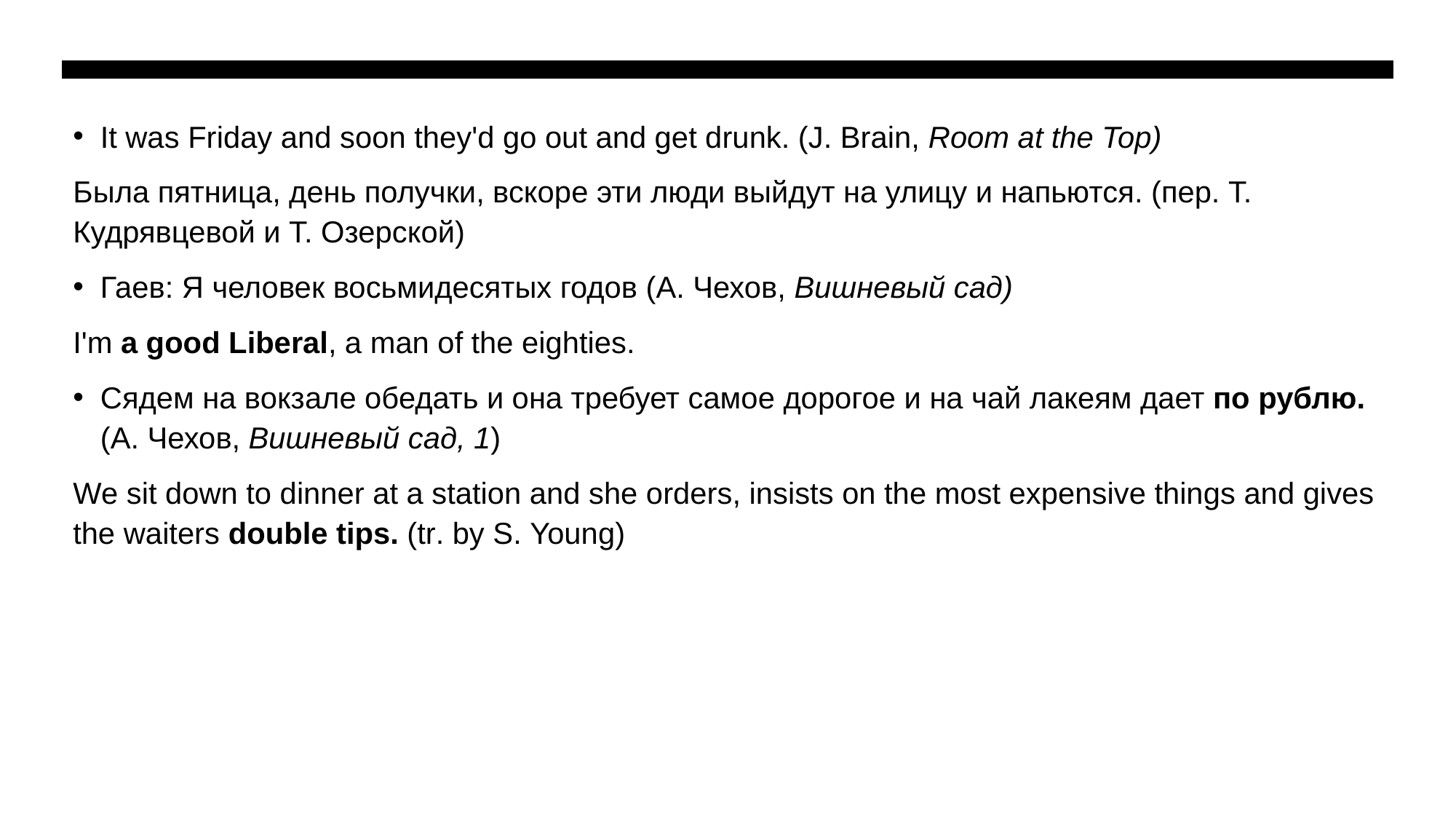

It was Friday and soon they'd go out and get drunk. (J. Brain, Room at the Top)
Была пятница, день получки, вскоре эти люди выйдут на улицу и напьются. (пер. Т. Кудрявцевой и Т. Озерской)
Гаев: Я человек восьмидесятых годов (А. Чехов, Вишневый сад)
I'm a good Liberal, a man of the eighties.
Сядем на вокзале обедать и она требует самое дорогое и на чай лакеям дает по рублю. (А. Чехов, Вишневый сад, 1)
We sit down to dinner at a station and she orders, insists on the most expensive things and gives the waiters double tips. (tr. by S. Young)